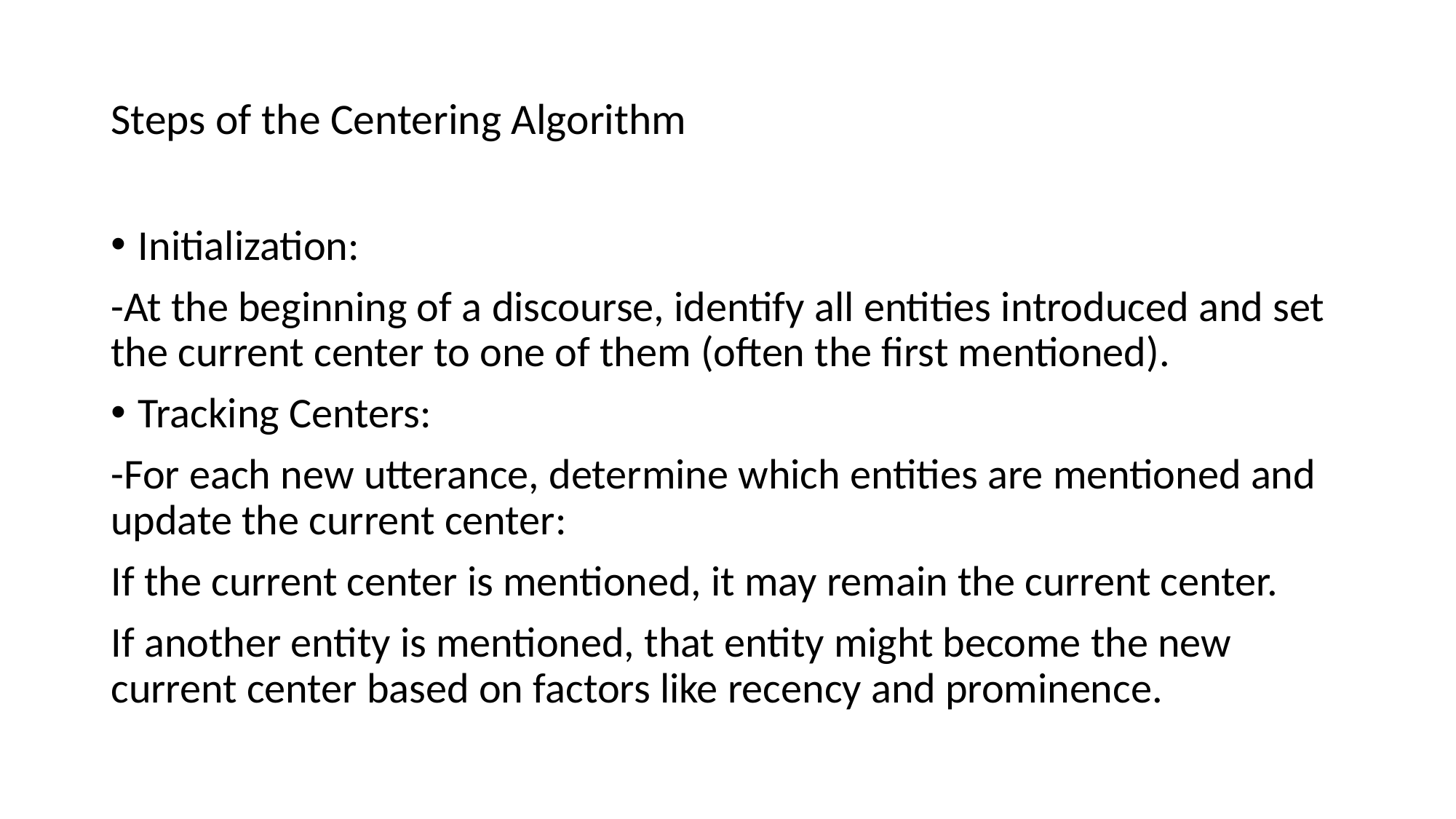

# Steps of the Centering Algorithm
Initialization:
-At the beginning of a discourse, identify all entities introduced and set the current center to one of them (often the first mentioned).
Tracking Centers:
-For each new utterance, determine which entities are mentioned and update the current center:
If the current center is mentioned, it may remain the current center.
If another entity is mentioned, that entity might become the new current center based on factors like recency and prominence.